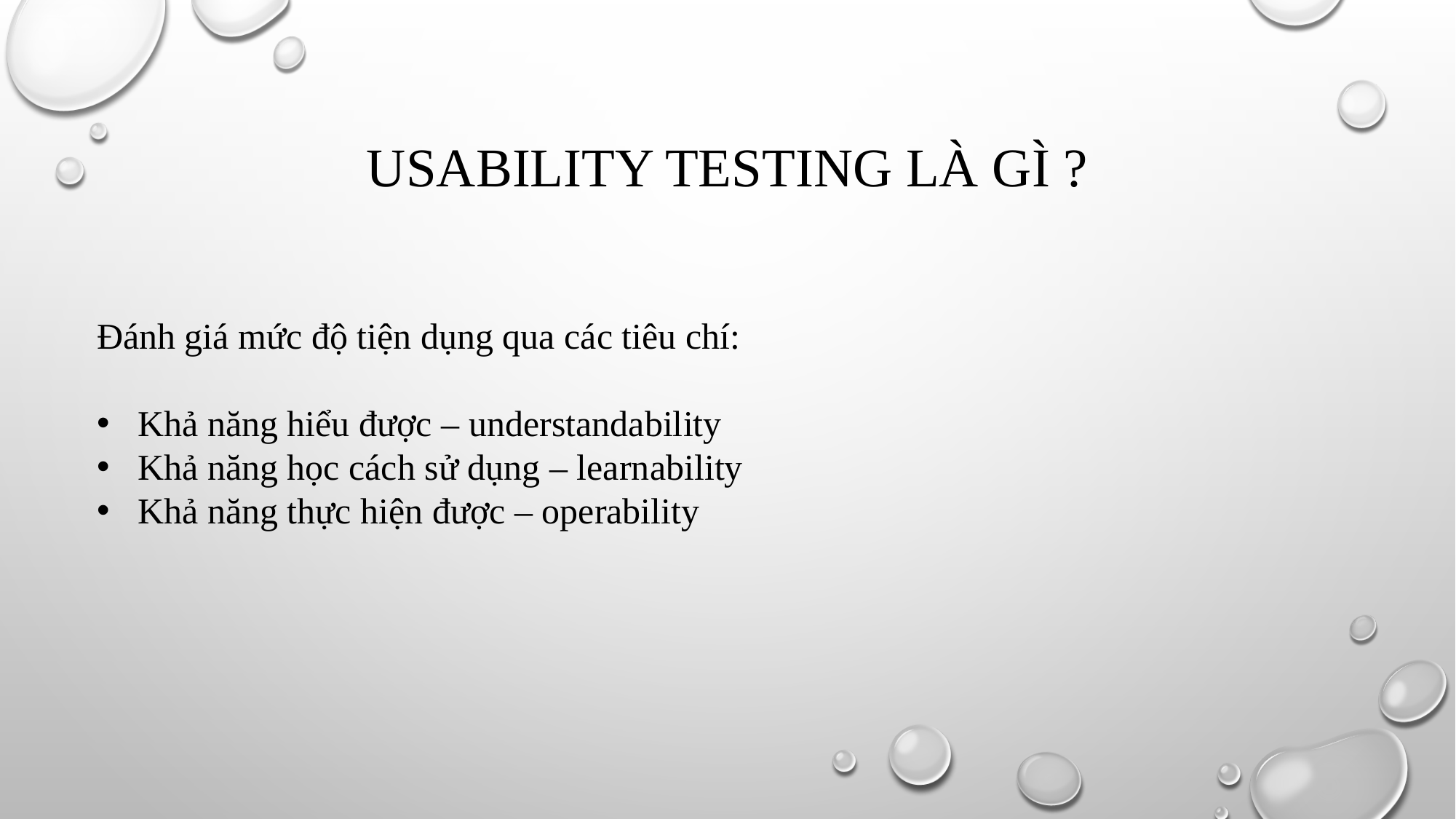

# Usability testing là gì ?
Đánh giá mức độ tiện dụng qua các tiêu chí:

Khả năng hiểu được – understandability
Khả năng học cách sử dụng – learnability
Khả năng thực hiện được – operability